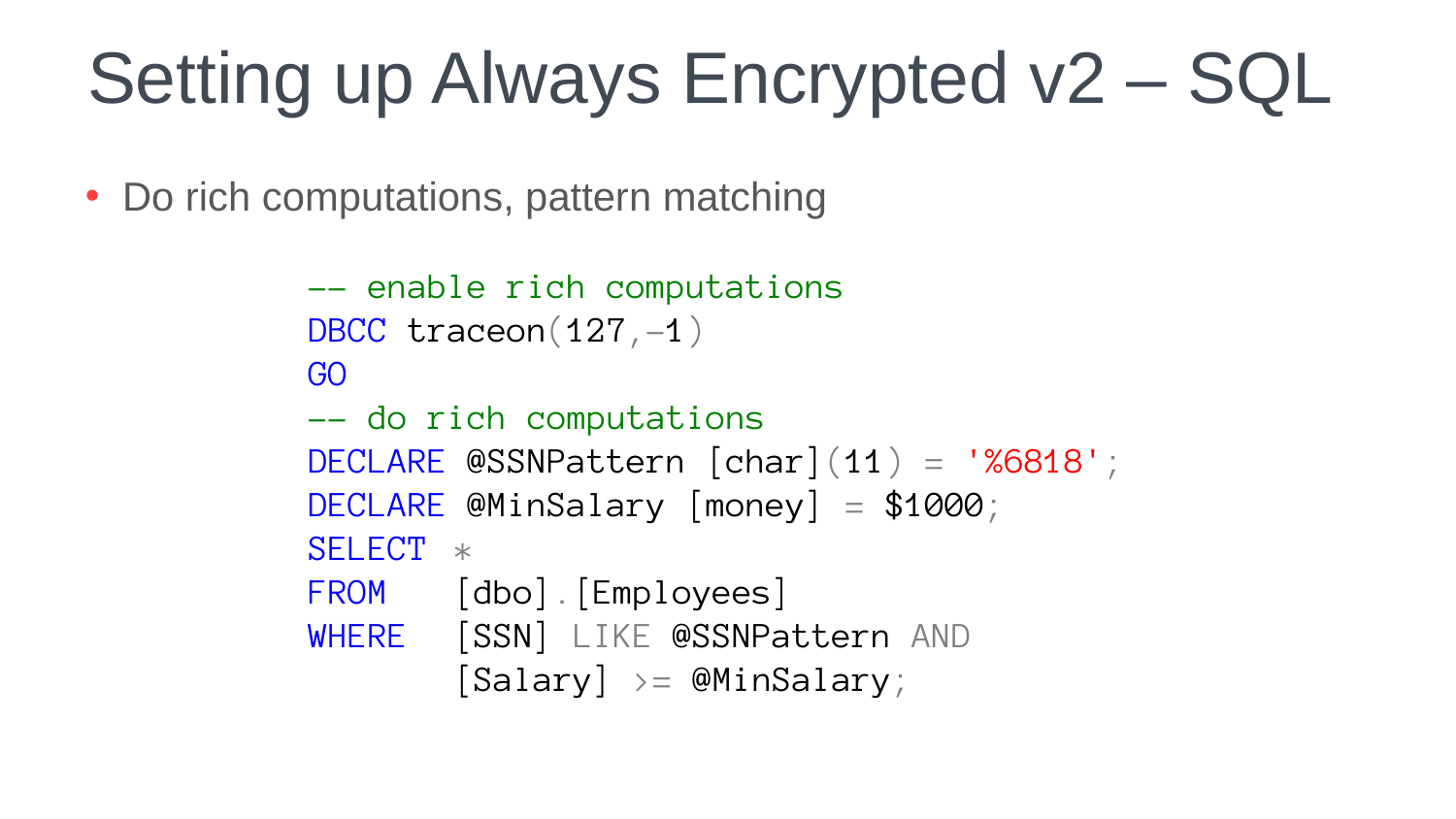

# Setting up Always Encrypted v2 – SQL
Do rich computations, pattern matching
-- enable rich computations
DBCC traceon(127,-1)
GO
-- do rich computations
DECLARE @SSNPattern [char](11) = '%6818';
DECLARE @MinSalary [money] = $1000;
SELECT 	*
FROM 	[dbo].[Employees]
WHERE 	[SSN] LIKE @SSNPattern AND
	[Salary] >= @MinSalary;